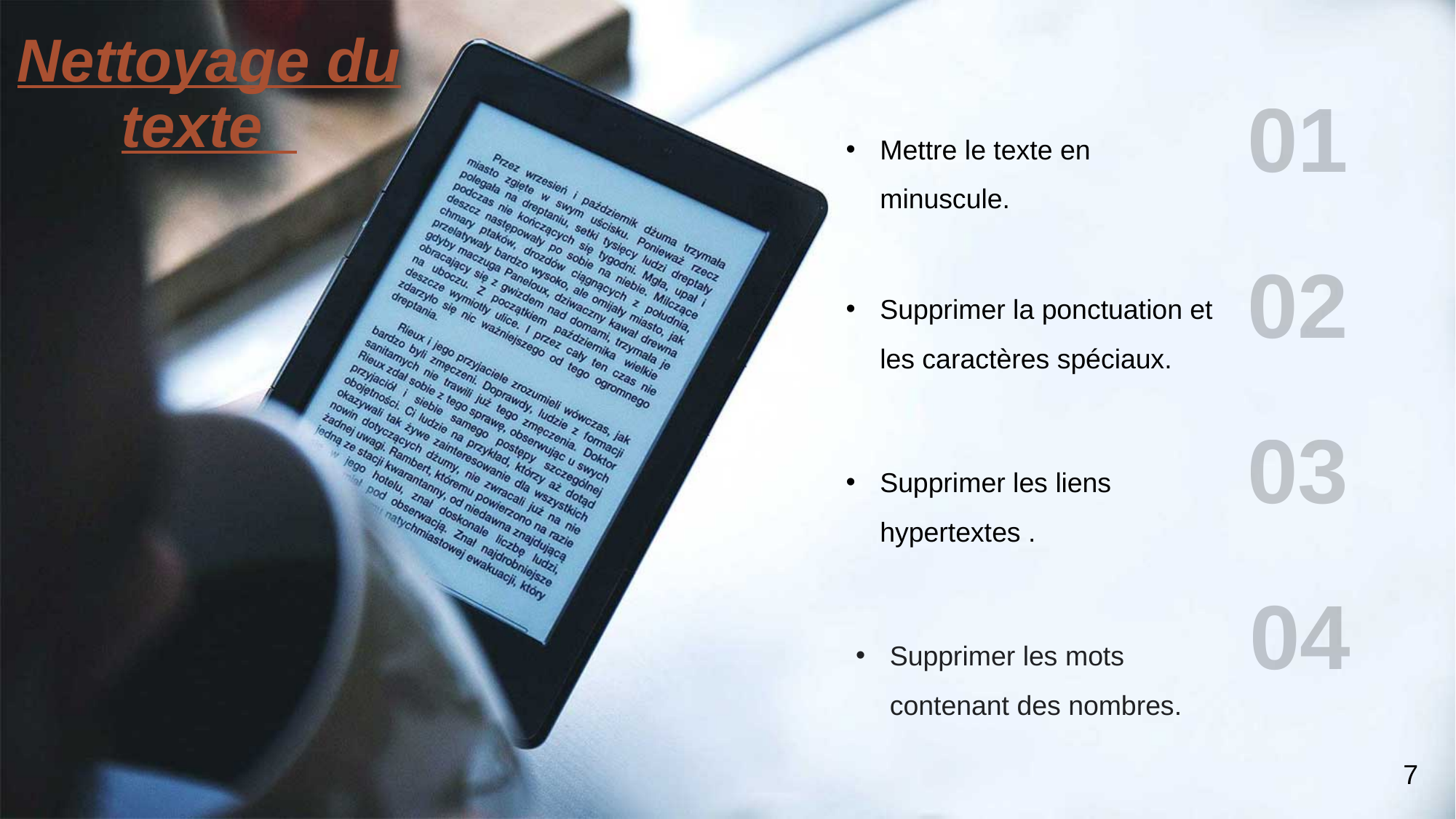

Nettoyage du texte
01
Mettre le texte en minuscule.
02
Supprimer la ponctuation et les caractères spéciaux.
03
Supprimer les liens hypertextes .
04
Supprimer les mots contenant des nombres.
7